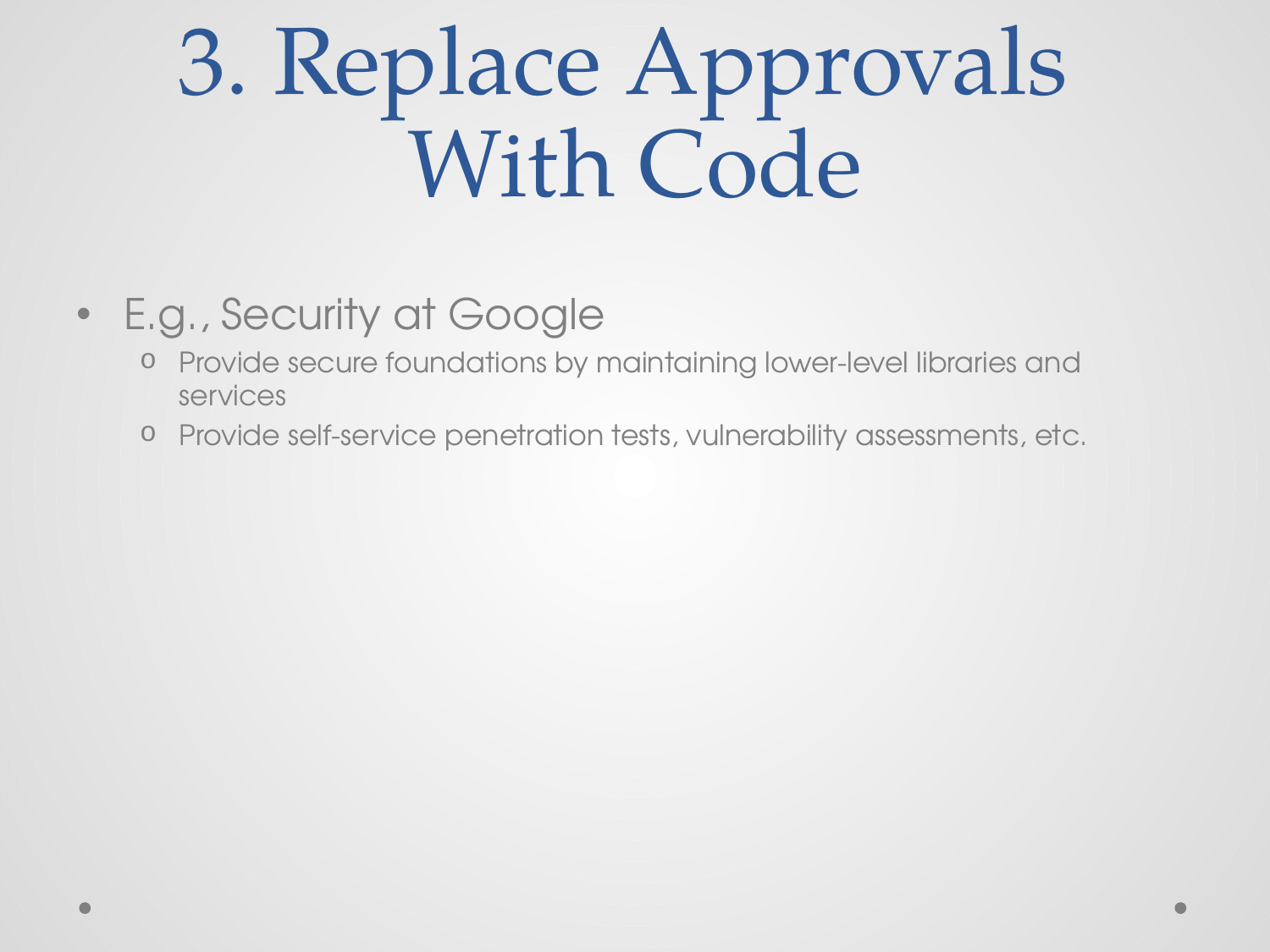

# 3. Replace Approvals With Code

E.g., Security at Google
Provide secure foundations by maintaining lower-level libraries and services
Provide self-service penetration tests, vulnerability assessments, etc.